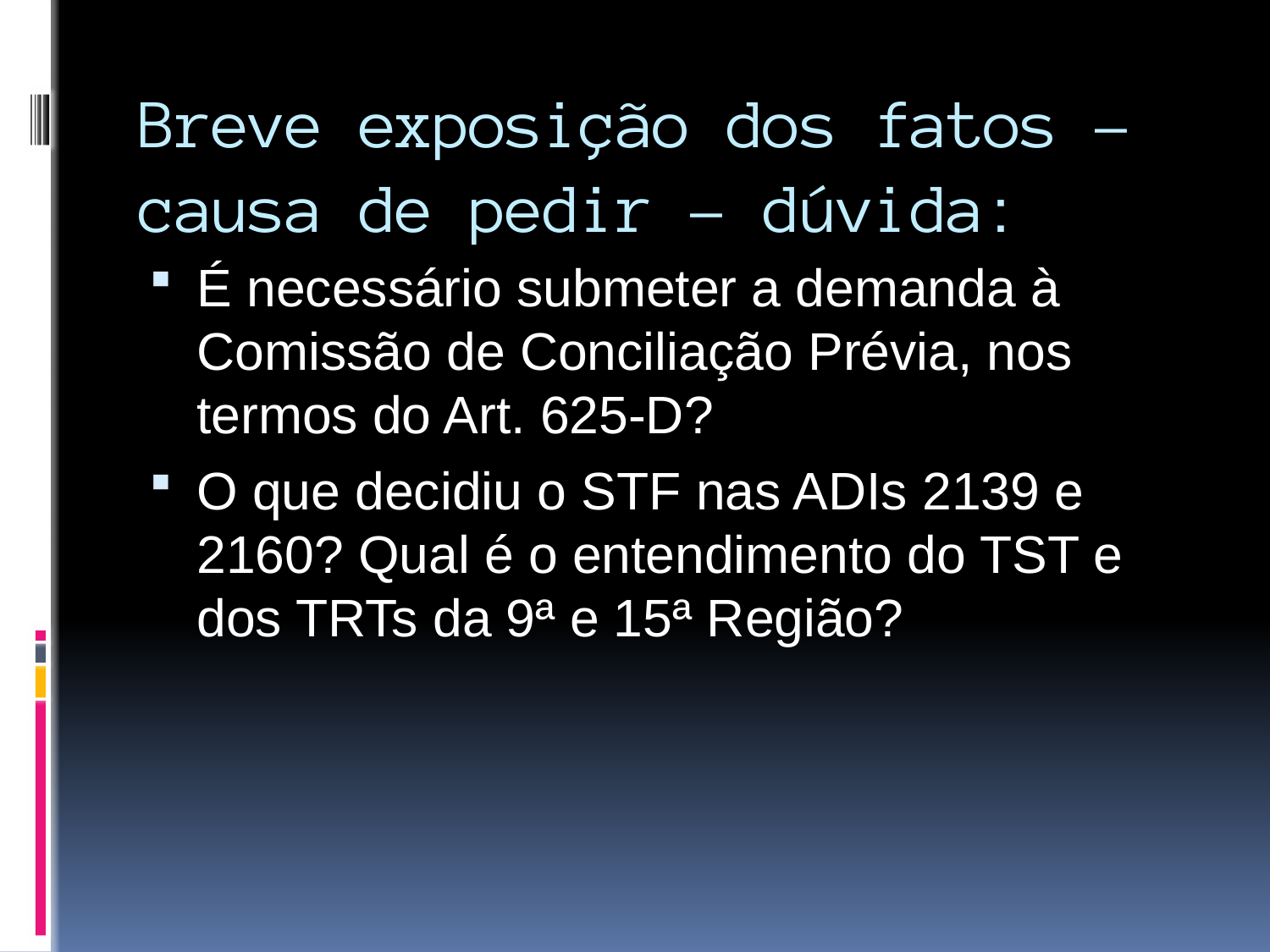

# Breve exposição dos fatos – causa de pedir – dúvida:
É necessário submeter a demanda à Comissão de Conciliação Prévia, nos termos do Art. 625-D?
O que decidiu o STF nas ADIs 2139 e 2160? Qual é o entendimento do TST e dos TRTs da 9ª e 15ª Região?